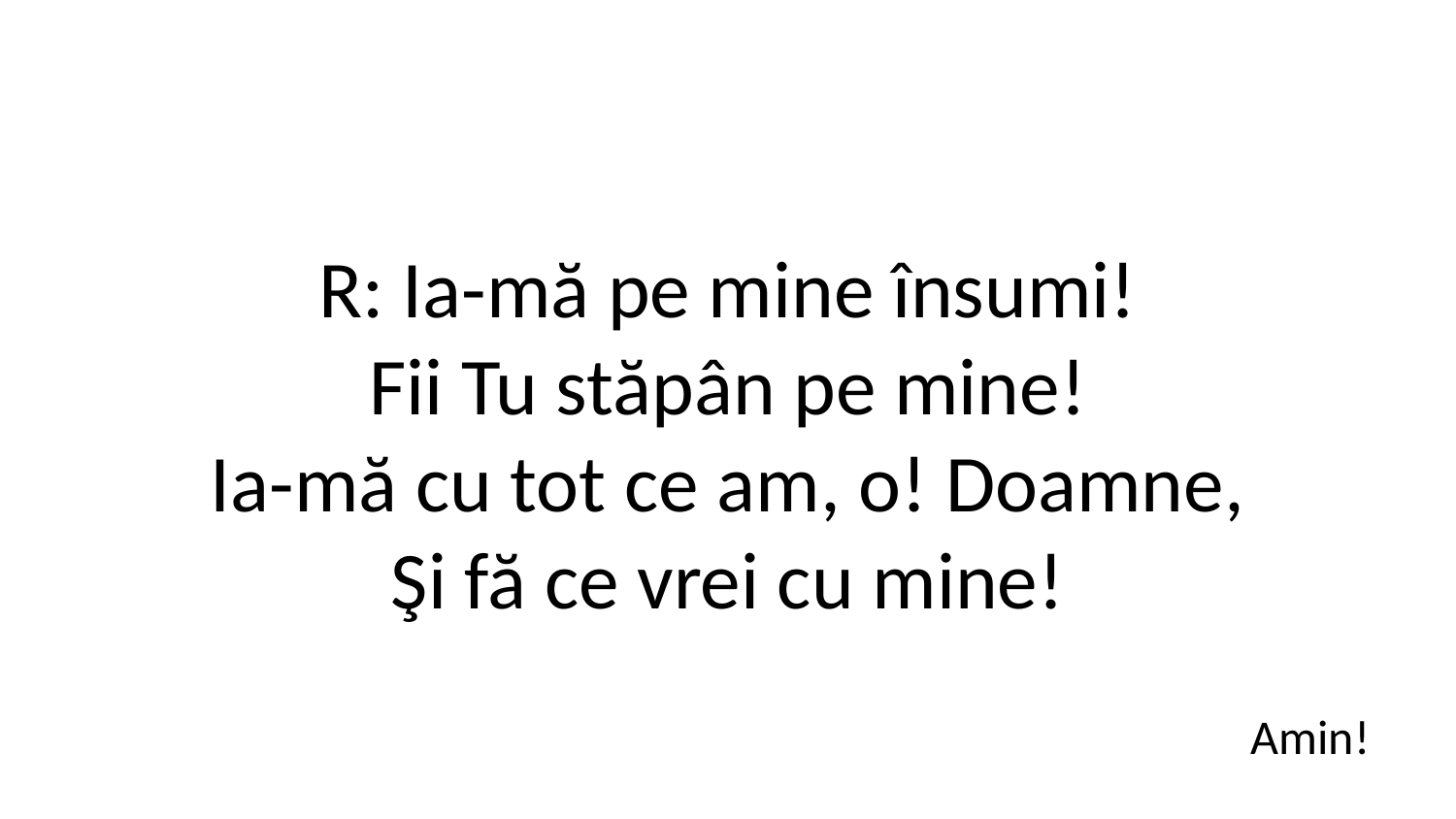

R: Ia-mă pe mine însumi!
Fii Tu stăpân pe mine!
Ia-mă cu tot ce am, o! Doamne,
Şi fă ce vrei cu mine!

Amin!